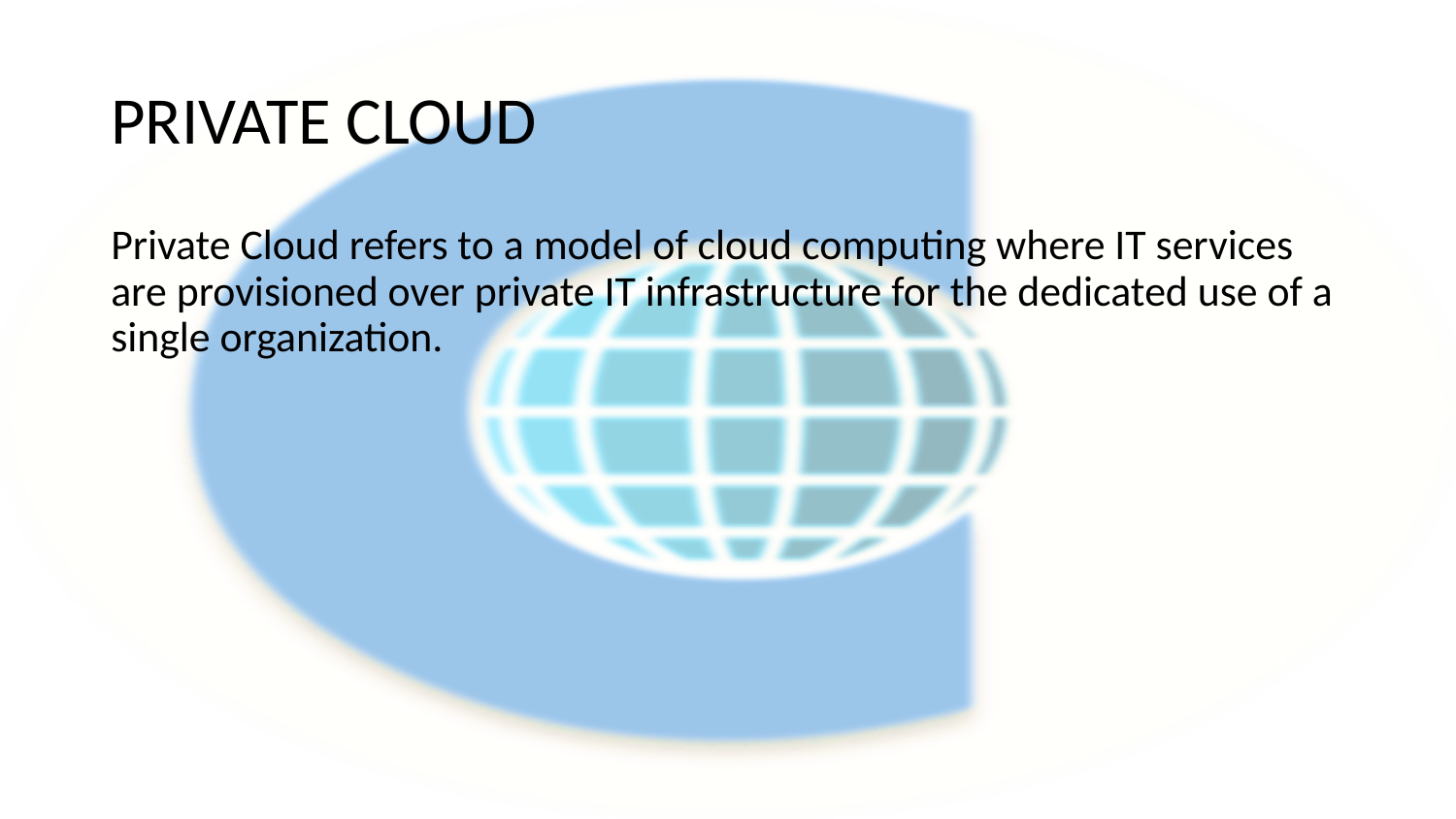

# PRIVATE CLOUD
Private Cloud refers to a model of cloud computing where IT services are provisioned over private IT infrastructure for the dedicated use of a single organization.